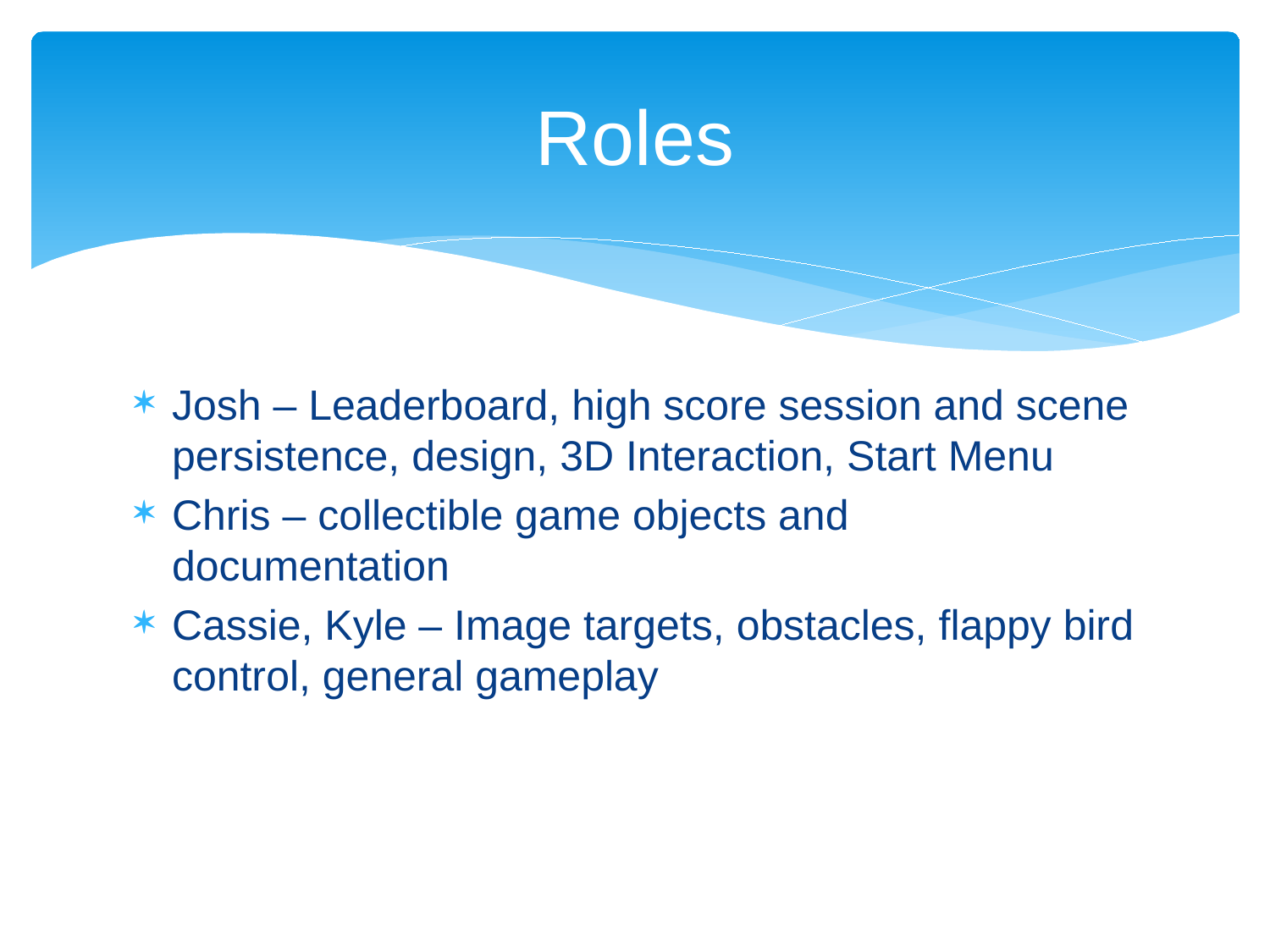

# Roles
Josh – Leaderboard, high score session and scene persistence, design, 3D Interaction, Start Menu
Chris – collectible game objects and documentation
Cassie, Kyle – Image targets, obstacles, flappy bird control, general gameplay